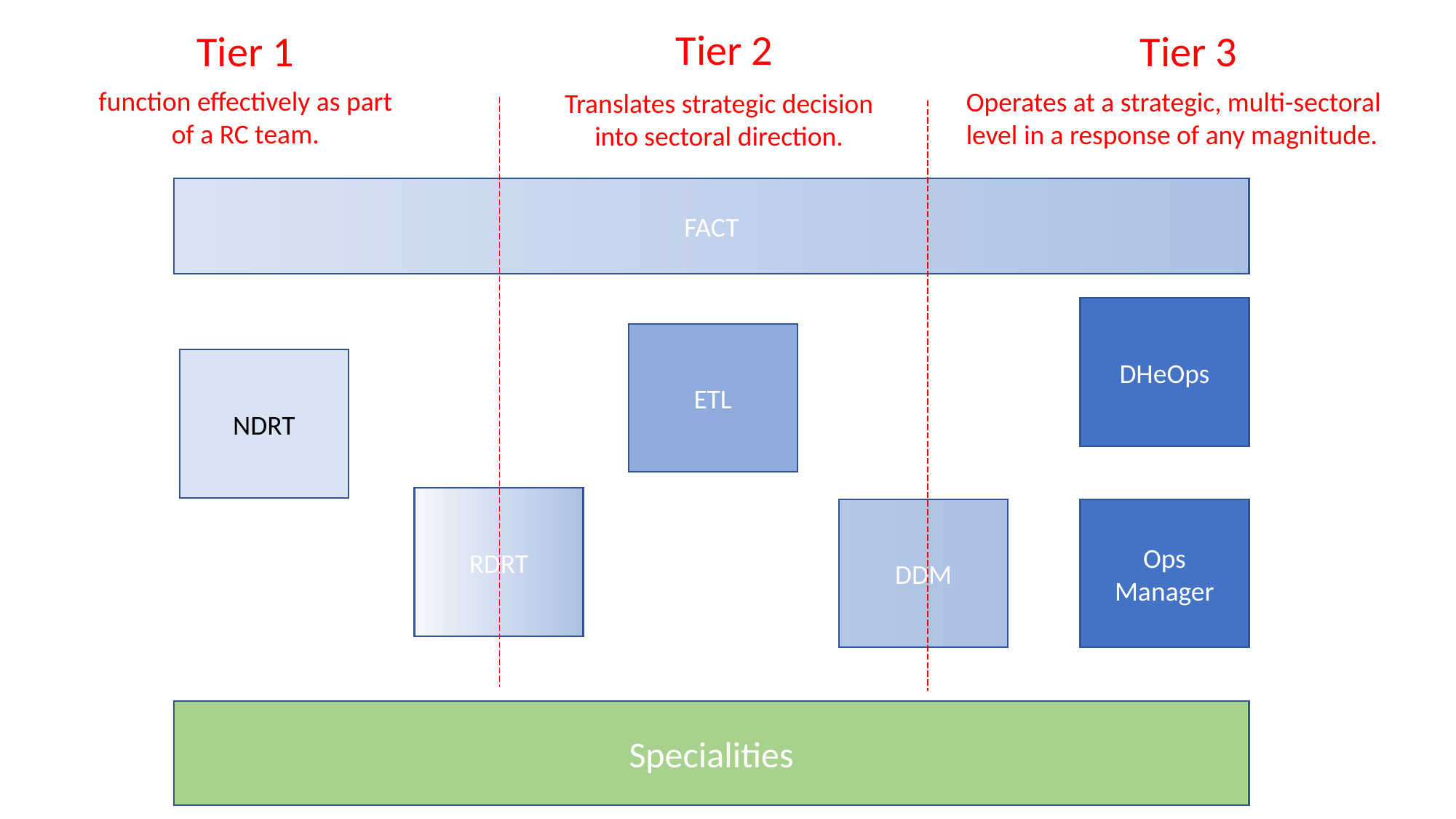

Tier 2
Tier 1
Tier 3
function effectively as part of a RC team.
Operates at a strategic, multi-sectoral level in a response of any magnitude.
Translates strategic decision into sectoral direction.
FACT
DHeOps
ETL
NDRT
RDRT
DDM
Ops Manager
Specialities